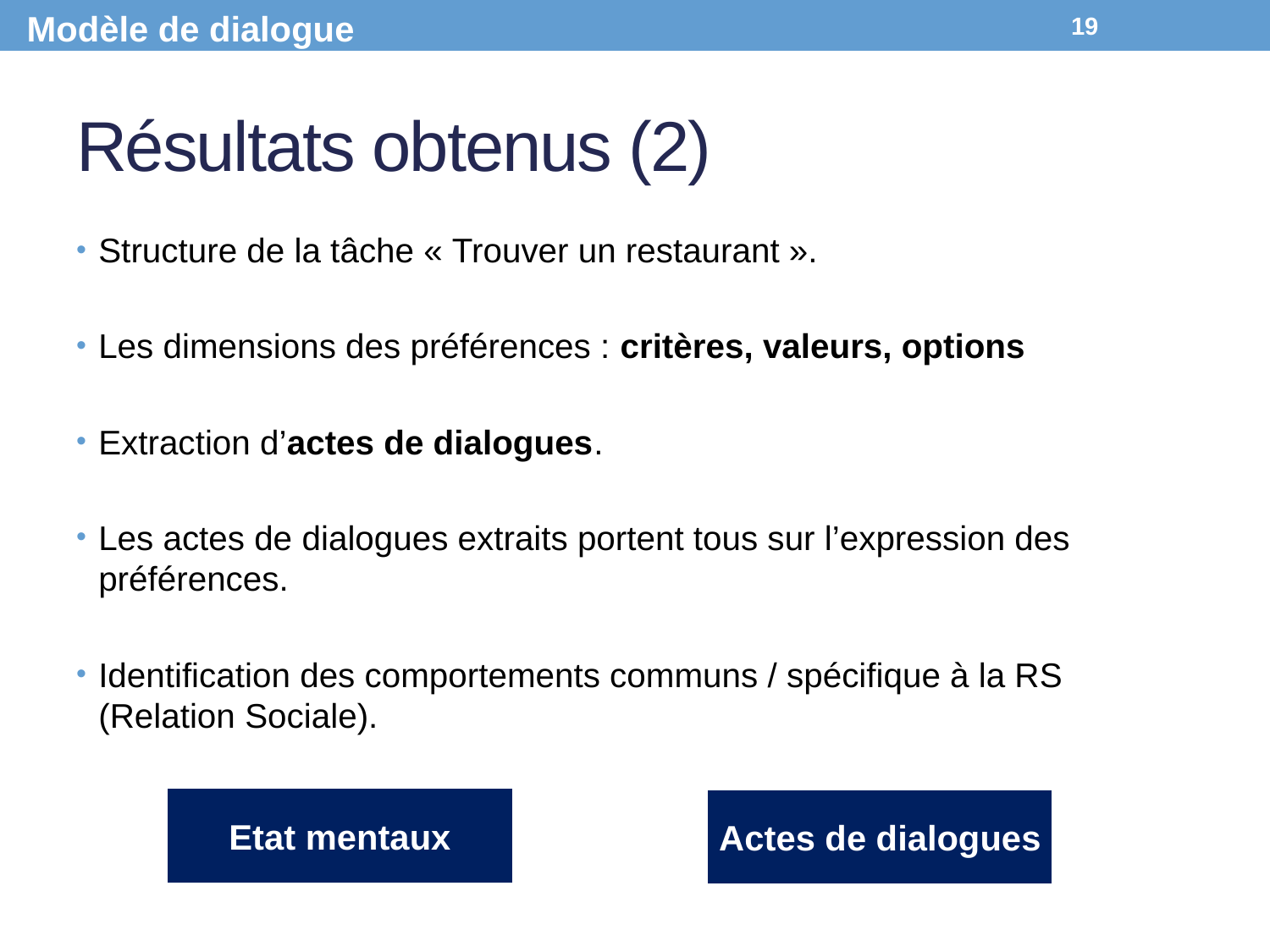

Modèle de dialogue
19
# Résultats obtenus (2)
Structure de la tâche « Trouver un restaurant ».

Les dimensions des préférences : critères, valeurs, options

Extraction d’actes de dialogues.

Les actes de dialogues extraits portent tous sur l’expression des préférences.

Identification des comportements communs / spécifique à la RS (Relation Sociale).

Etat mentaux
Actes de dialogues